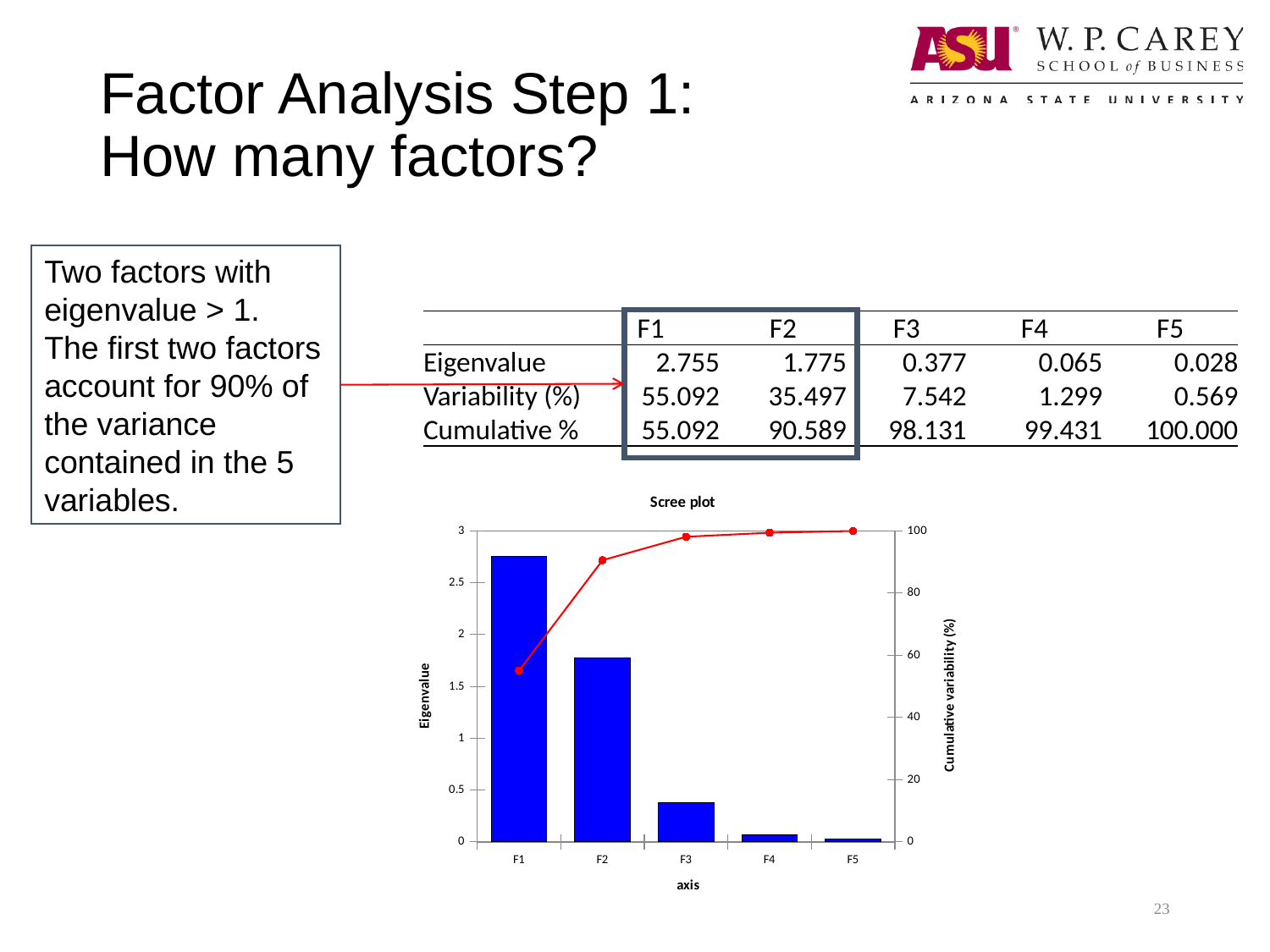

# Factor Analysis Step 1: How many factors?
Two factors with eigenvalue > 1.
The first two factors account for 90% of the variance contained in the 5 variables.
|  |  |  |  |  |  |
| --- | --- | --- | --- | --- | --- |
|  |  |  |  |  |  |
|  | F1 | F2 | F3 | F4 | F5 |
| Eigenvalue | 2.755 | 1.775 | 0.377 | 0.065 | 0.028 |
| Variability (%) | 55.092 | 35.497 | 7.542 | 1.299 | 0.569 |
| Cumulative % | 55.092 | 90.589 | 98.131 | 99.431 | 100.000 |

### Chart: Scree plot

| Category | Eigenvalue | Cumulative % |
|---|---|---|
| F1 | 2.7546021261230287 | 55.09204252246063 |
| F2 | 1.7748689472044605 | 90.58942146654985 |
| F3 | 0.3770913430896885 | 98.13124832834363 |
| F4 | 0.06496408078465742 | 99.43052994403683 |
| F5 | 0.028473502798161385 | 100.0 |
23